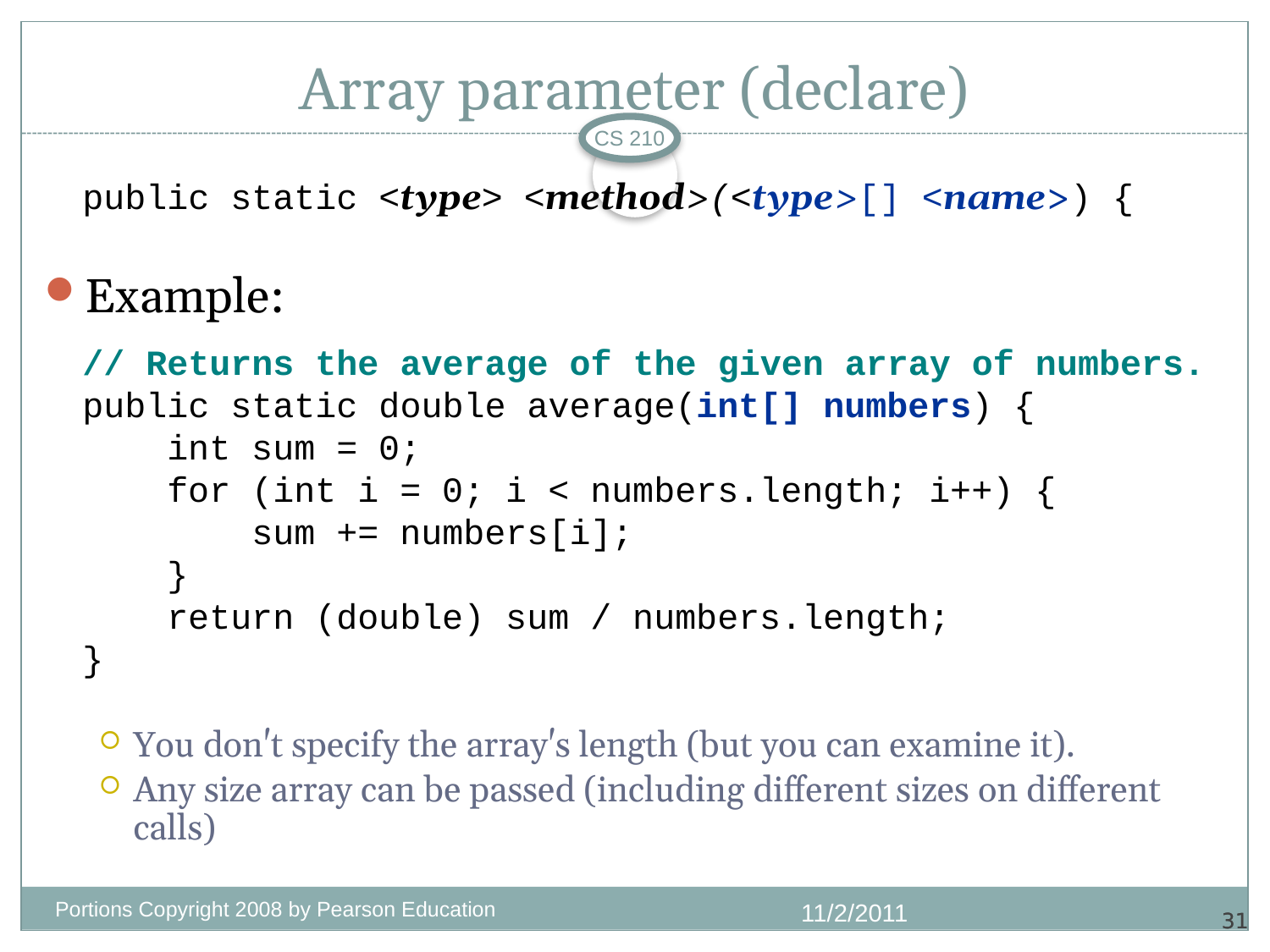

# Array parameter (declare)
CS 210
	public static <type> <method>(<type>[] <name>) {

Example:

	// Returns the average of the given array of numbers.
	public static double average(int[] numbers) {
	    int sum = 0;
	    for (int i = 0; i < numbers.length; i++) {
	        sum += numbers[i];
	    }
	    return (double) sum / numbers.length;
	}

You don't specify the array's length (but you can examine it).
Any size array can be passed (including different sizes on different calls)
Portions Copyright 2008 by Pearson Education
11/2/2011